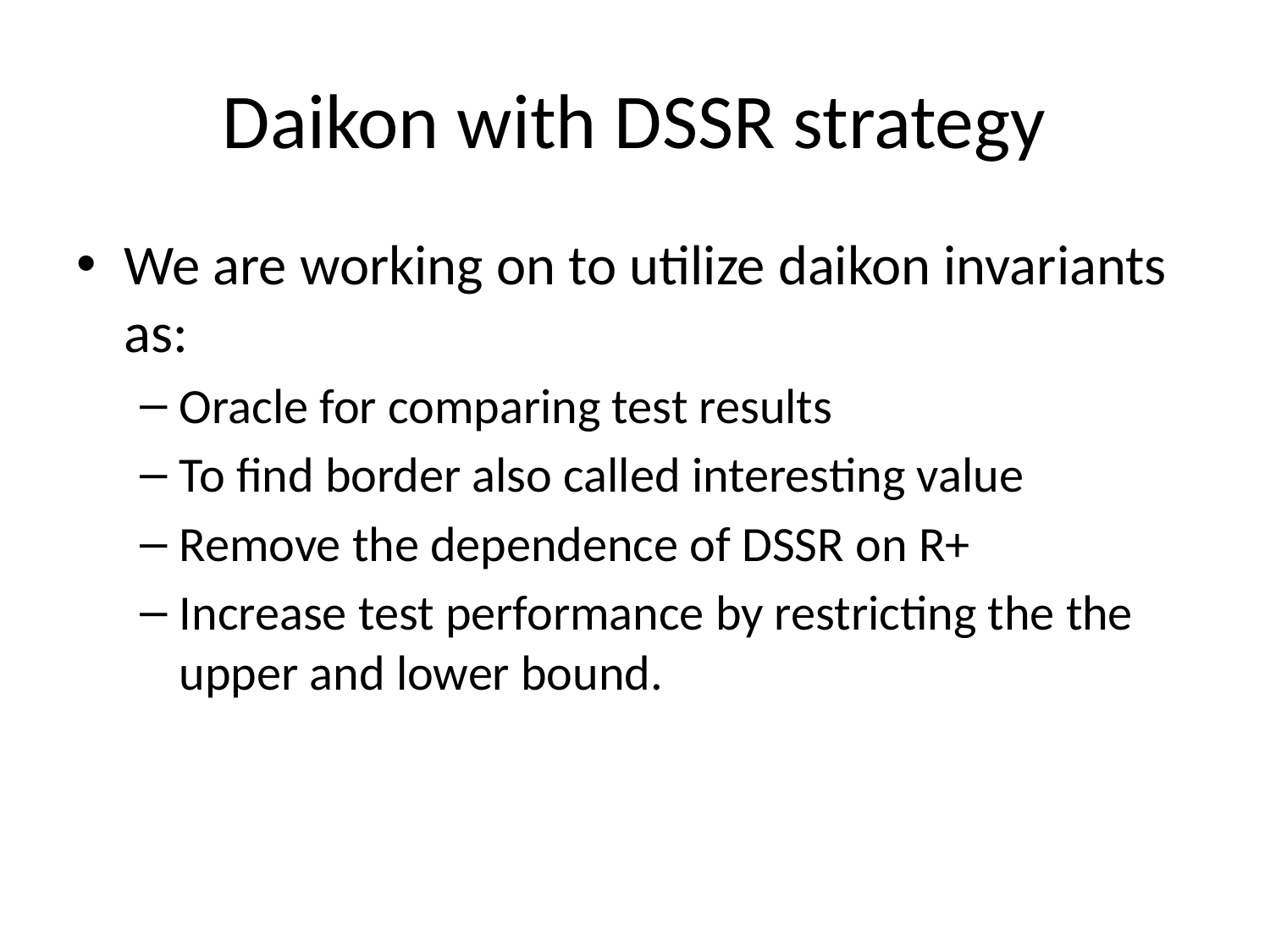

# Daikon with DSSR strategy
We are working on to utilize daikon invariants as:
Oracle for comparing test results
To find border also called interesting value
Remove the dependence of DSSR on R+
Increase test performance by restricting the the upper and lower bound.